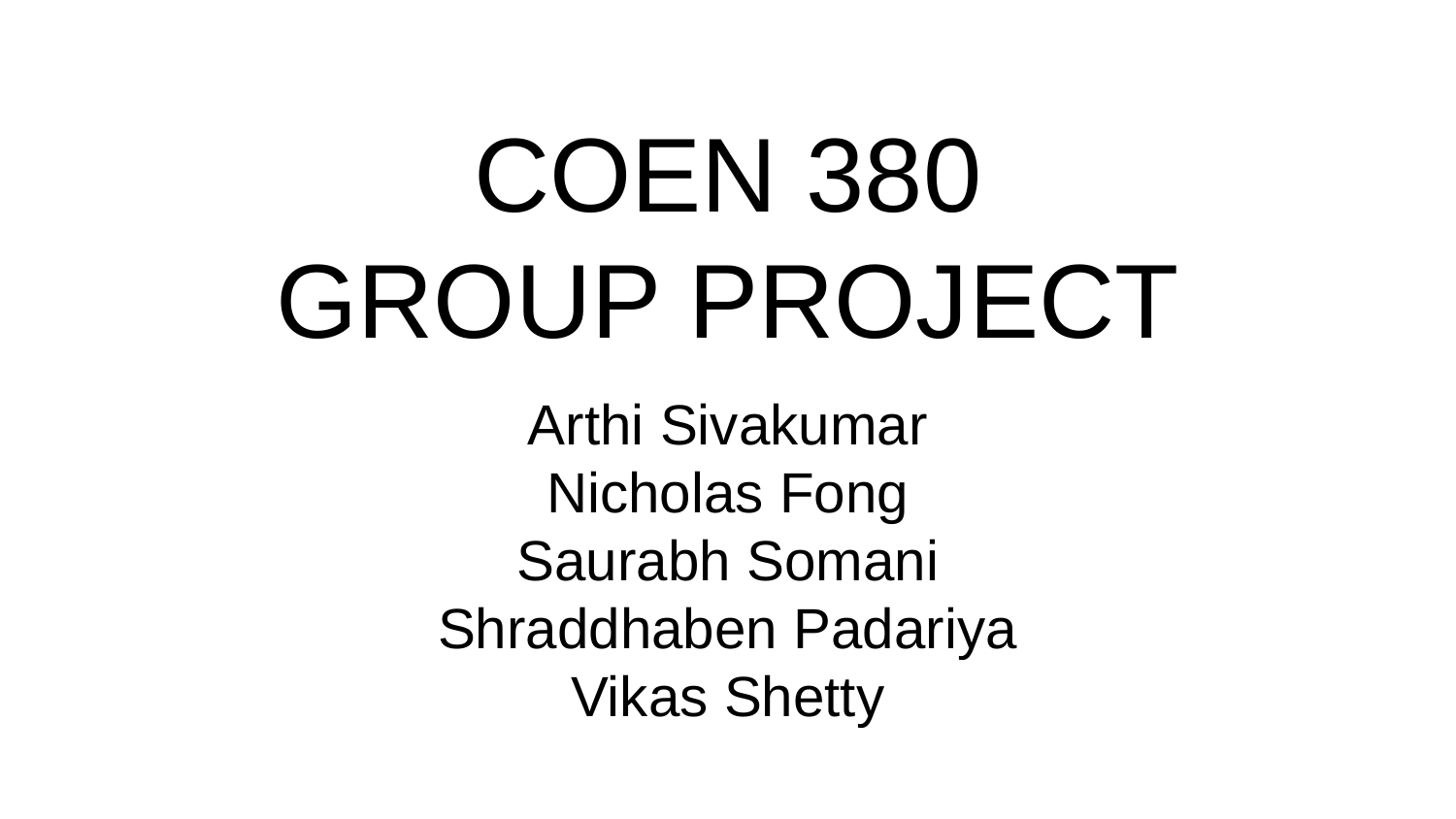

# COEN 380
GROUP PROJECT
Arthi Sivakumar
Nicholas Fong
Saurabh Somani
Shraddhaben Padariya
Vikas Shetty